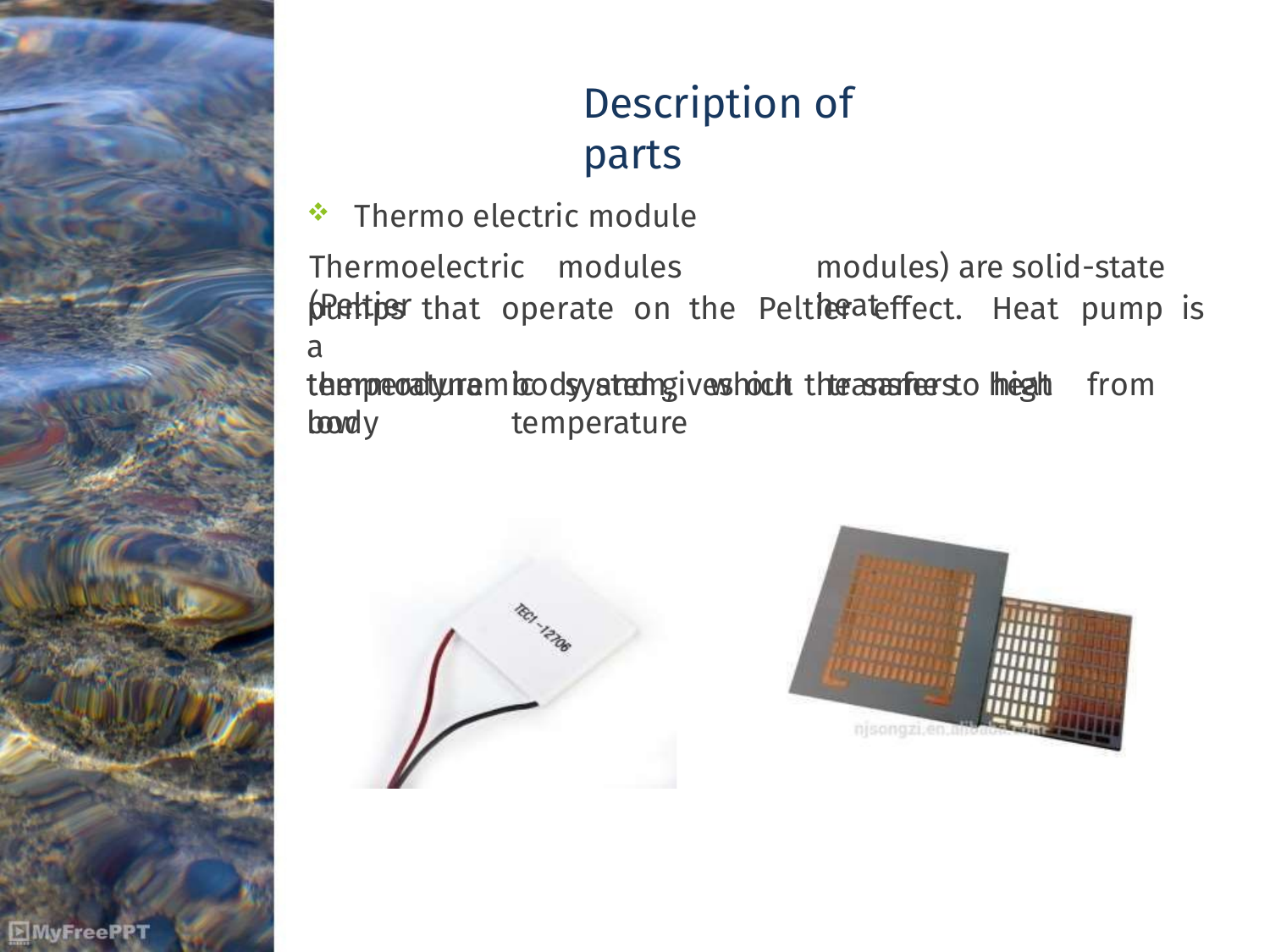

# Description of parts
Thermo electric module
Thermoelectric	modules (Peltier
modules) are solid-state heat
pumps	that	operate	on	the	Peltier	effect.	Heat	pump	is	a
thermodynamic	system,	which	transfers	heat	from	low
temperature
body
body and gives out the same to high temperature